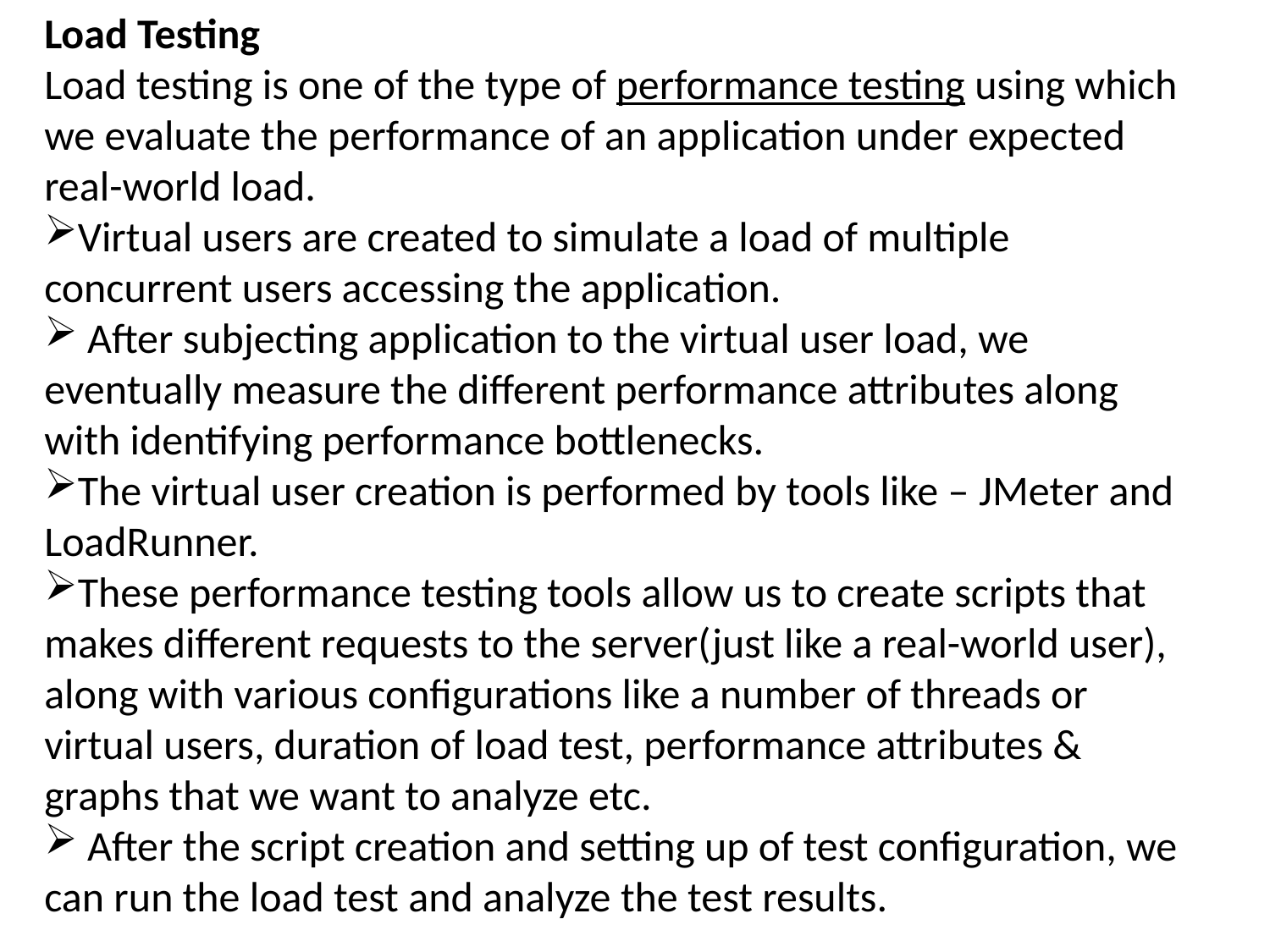

Load Testing
Load testing is one of the type of performance testing using which we evaluate the performance of an application under expected real-world load.
Virtual users are created to simulate a load of multiple concurrent users accessing the application.
 After subjecting application to the virtual user load, we eventually measure the different performance attributes along with identifying performance bottlenecks.
The virtual user creation is performed by tools like – JMeter and LoadRunner.
These performance testing tools allow us to create scripts that makes different requests to the server(just like a real-world user), along with various configurations like a number of threads or virtual users, duration of load test, performance attributes & graphs that we want to analyze etc.
 After the script creation and setting up of test configuration, we can run the load test and analyze the test results.